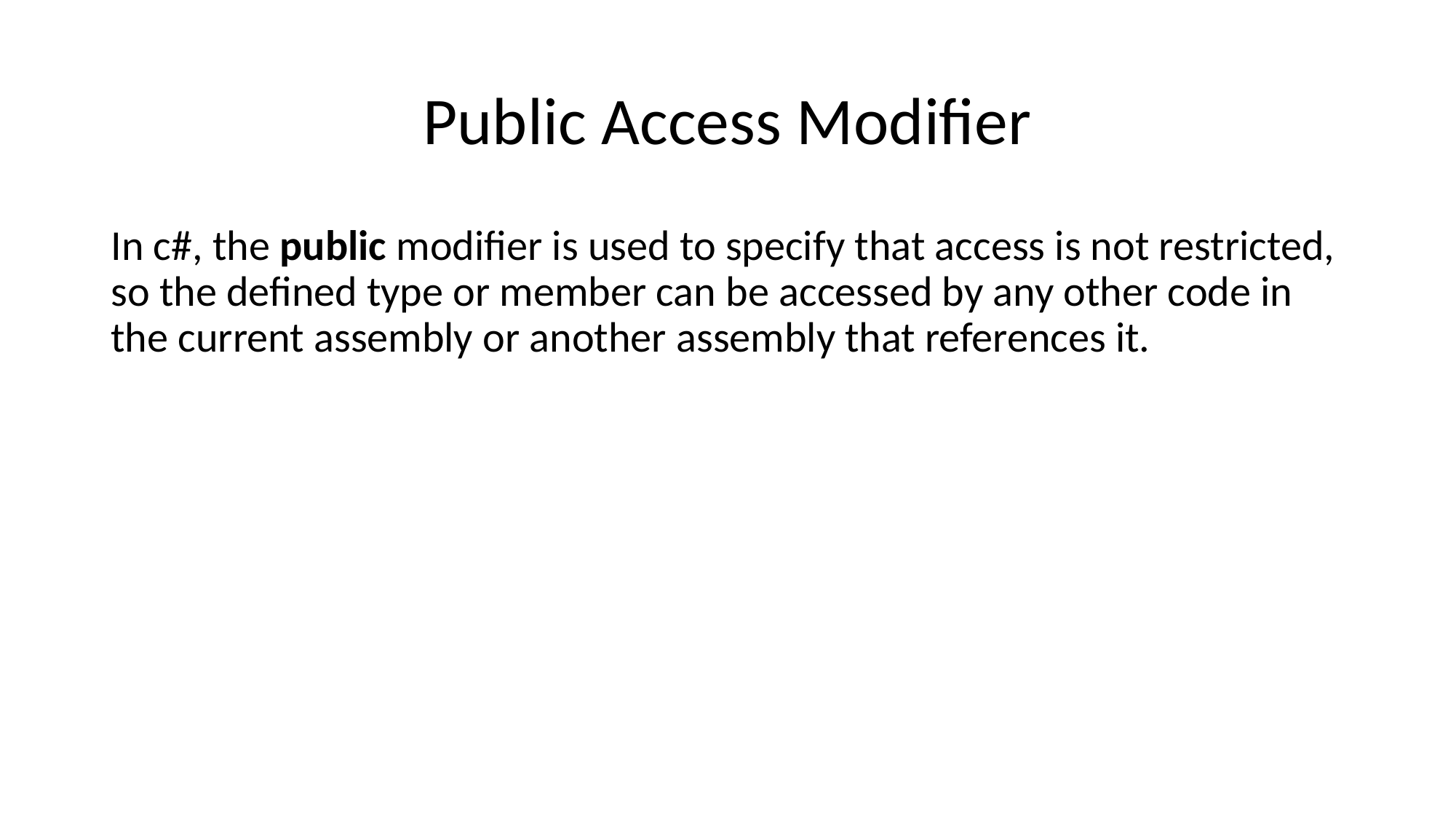

# Public Access Modifier
In c#, the public modifier is used to specify that access is not restricted, so the defined type or member can be accessed by any other code in the current assembly or another assembly that references it.